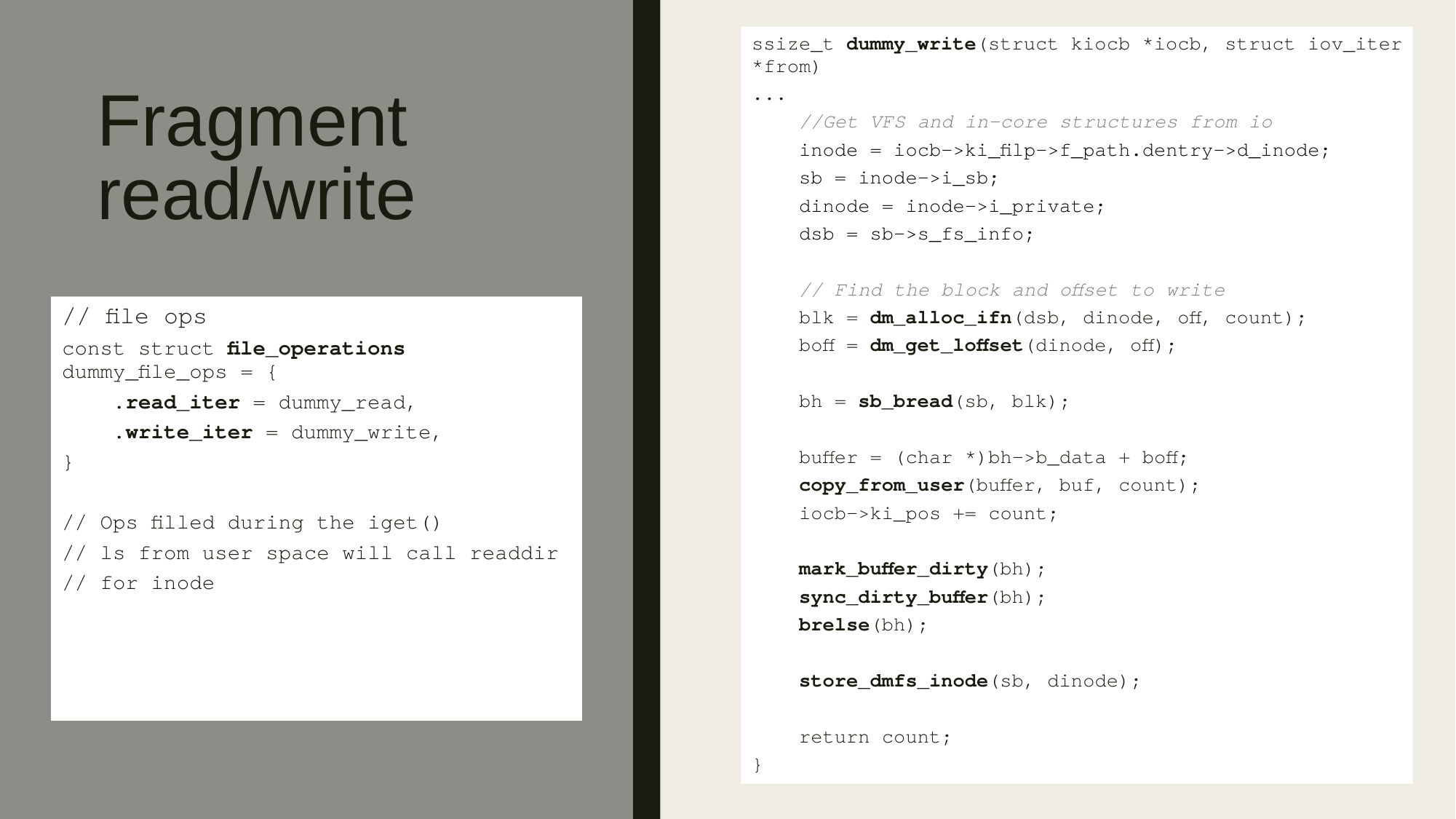

ssize_t dummy_write(struct kiocb *iocb, struct iov_iter *from)
...
    //Get VFS and in-core structures from io
    inode = iocb->ki_filp->f_path.dentry->d_inode;
    sb = inode->i_sb;
    dinode = inode->i_private;
    dsb = sb->s_fs_info;

    // Find the block and offset to write
    blk = dm_alloc_ifn(dsb, dinode, off, count);
    boff = dm_get_loffset(dinode, off);

    bh = sb_bread(sb, blk);

    buffer = (char *)bh->b_data + boff;
    copy_from_user(buffer, buf, count);
    iocb->ki_pos += count;

    mark_buffer_dirty(bh);
    sync_dirty_buffer(bh);
    brelse(bh);

    store_dmfs_inode(sb, dinode);

    return count;
}
# Fragment read/write
// file ops
const struct file_operations dummy_file_ops = {
    .read_iter = dummy_read,
    .write_iter = dummy_write,
}

// Ops filled during the iget()
// ls from user space will call readdir
// for inode